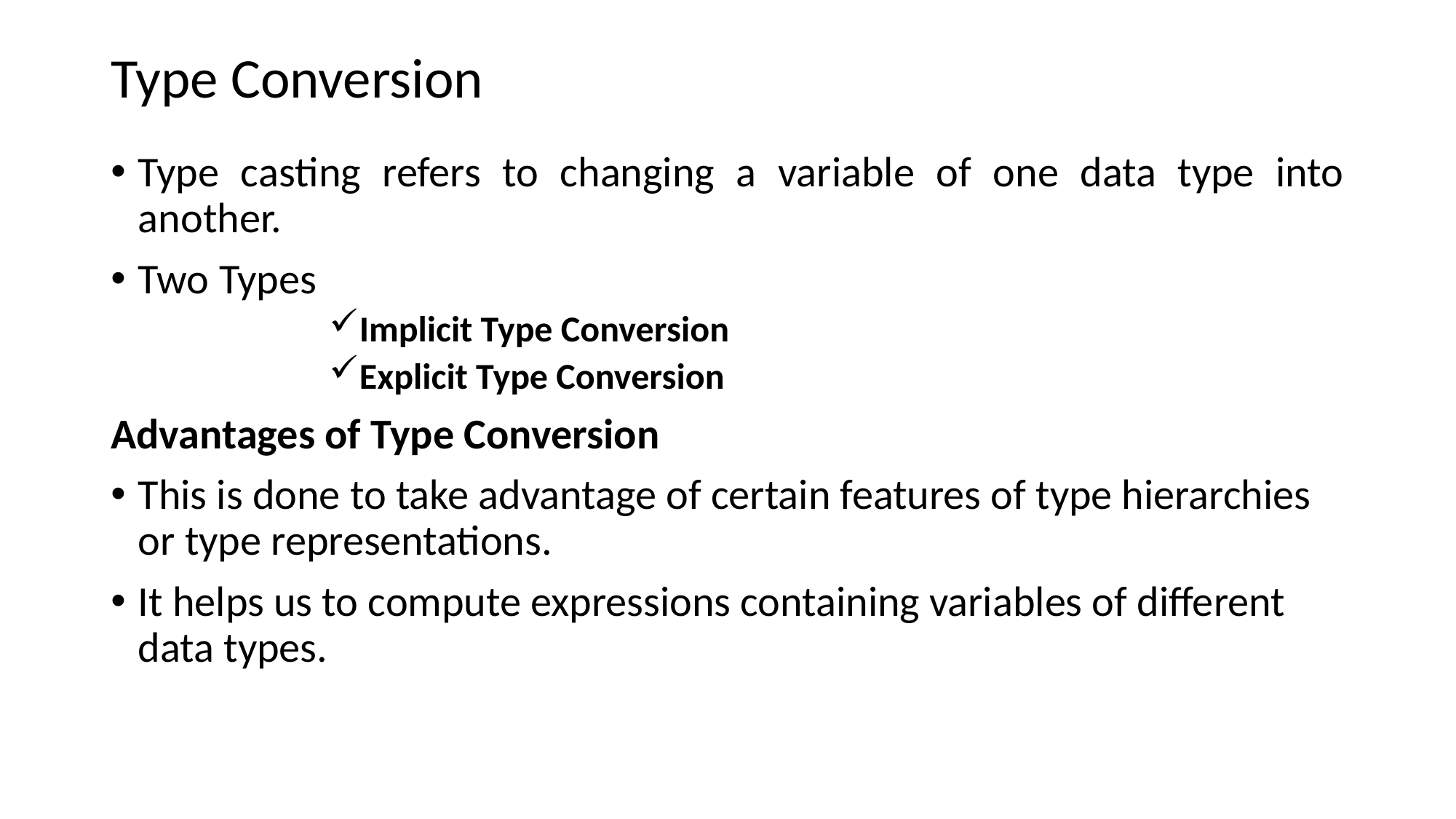

# Type Conversion
Type casting refers to changing a variable of one data type into another.
Two Types
Implicit Type Conversion
Explicit Type Conversion
Advantages of Type Conversion
This is done to take advantage of certain features of type hierarchies or type representations.
It helps us to compute expressions containing variables of different data types.